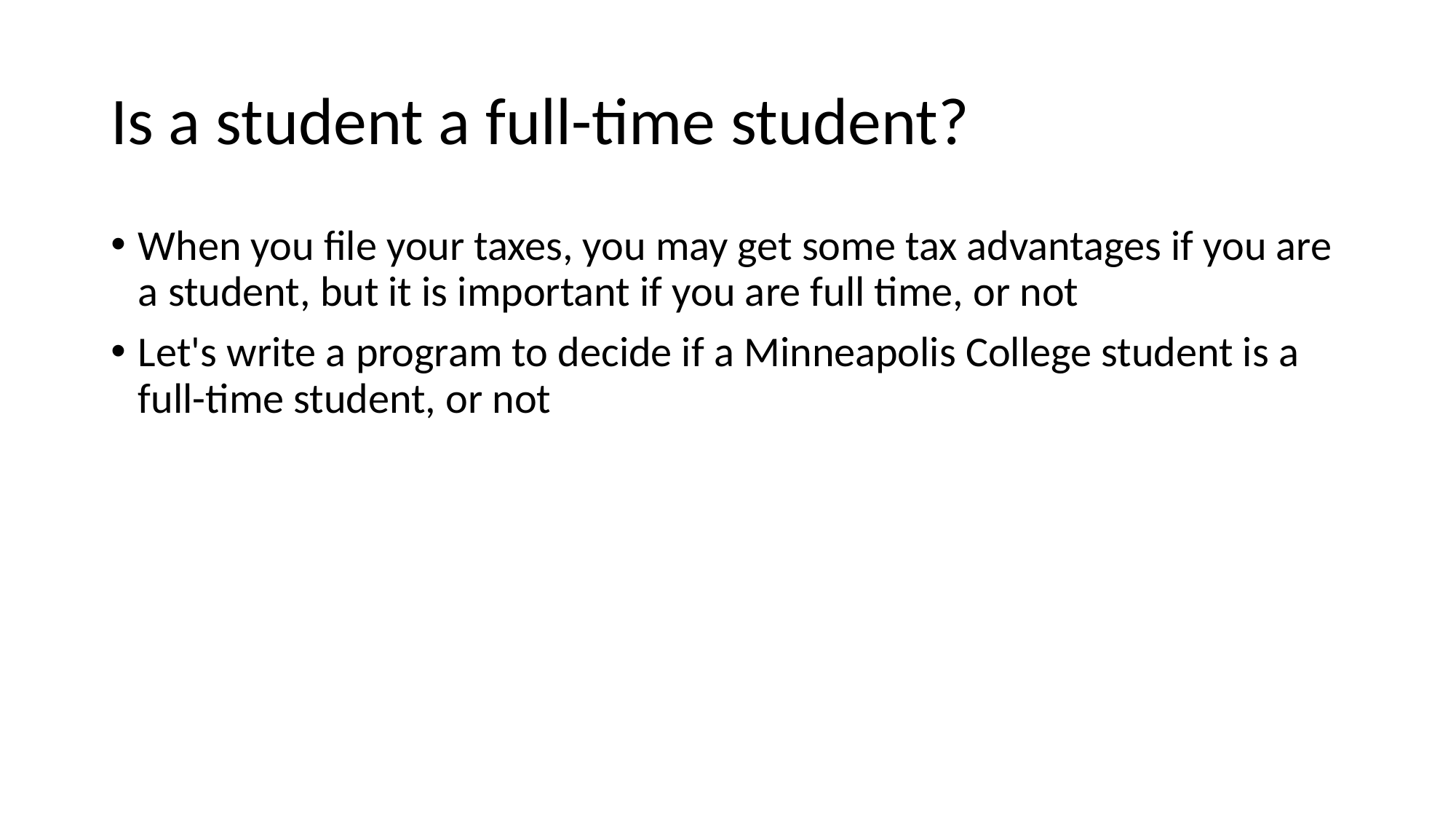

# Is a student a full-time student?
When you file your taxes, you may get some tax advantages if you are a student, but it is important if you are full time, or not
Let's write a program to decide if a Minneapolis College student is a full-time student, or not